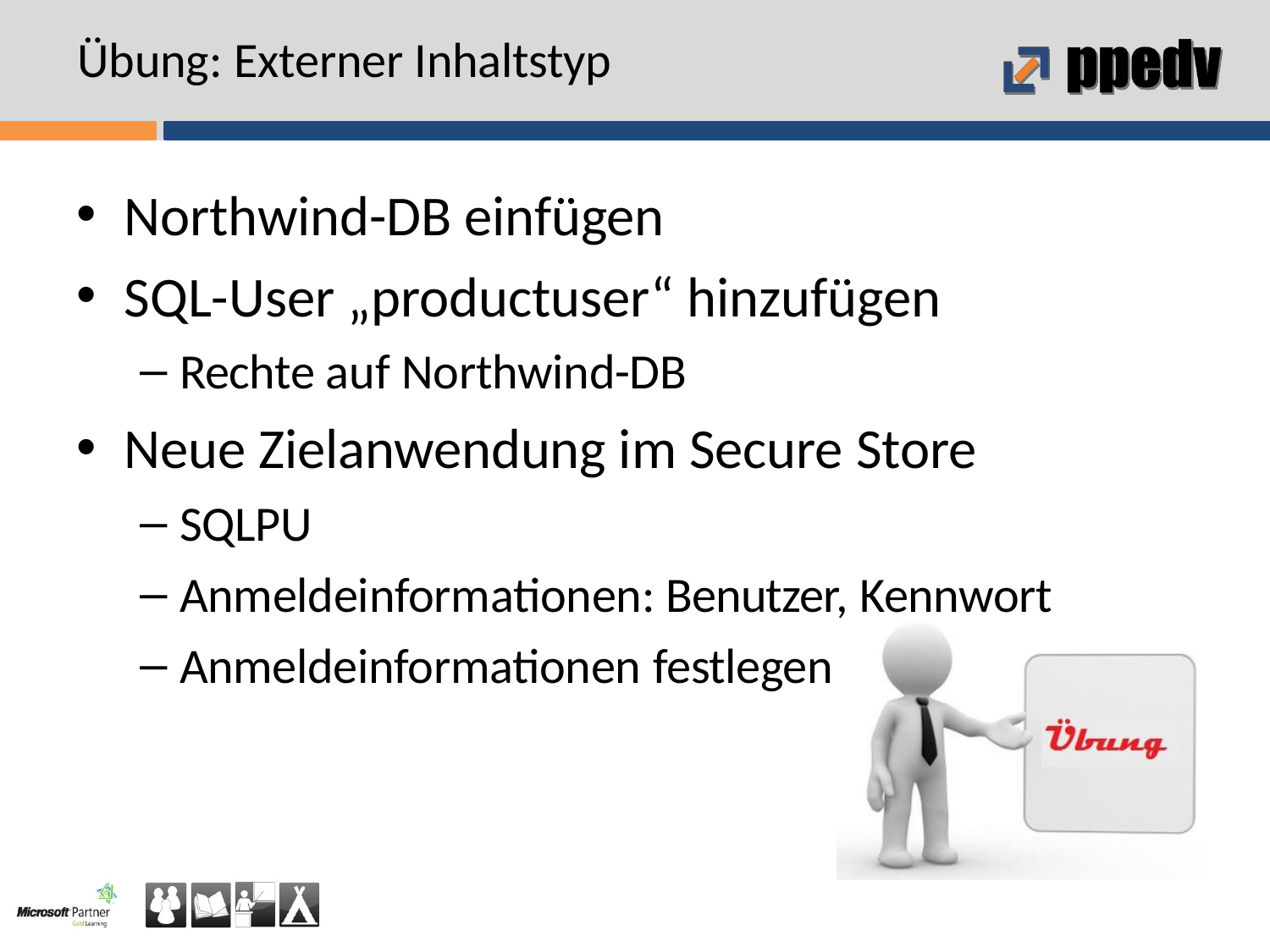

# Übung: Externer Inhaltstyp
Northwind-DB einfügen
SQL-User „productuser“ hinzufügen
Rechte auf Northwind-DB
Neue Zielanwendung im Secure Store
SQLPU
Anmeldeinformationen: Benutzer, Kennwort
Anmeldeinformationen festlegen